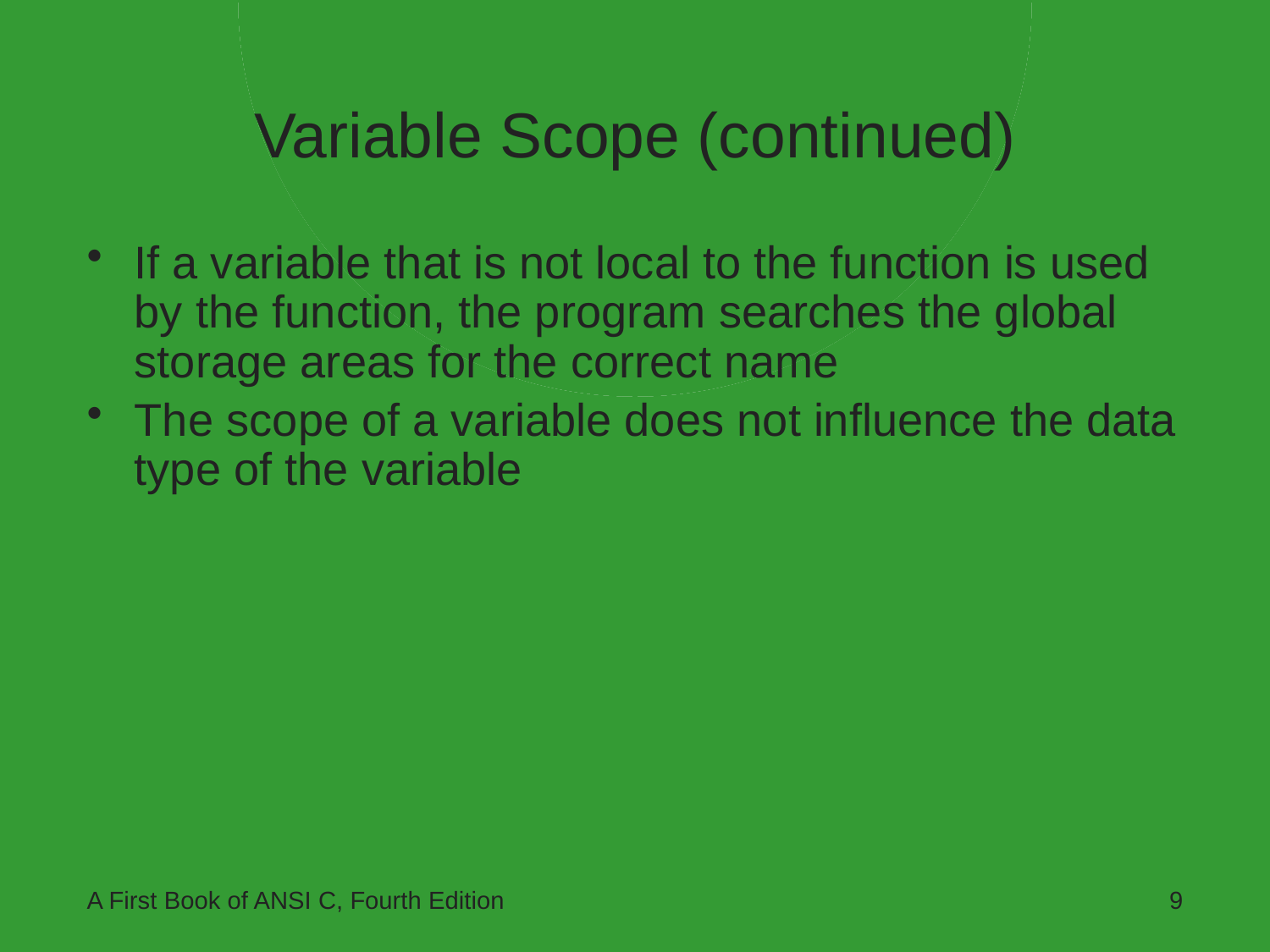

# Variable Scope (continued)
If a variable that is not local to the function is used by the function, the program searches the global storage areas for the correct name
The scope of a variable does not influence the data type of the variable
A First Book of ANSI C, Fourth Edition
9